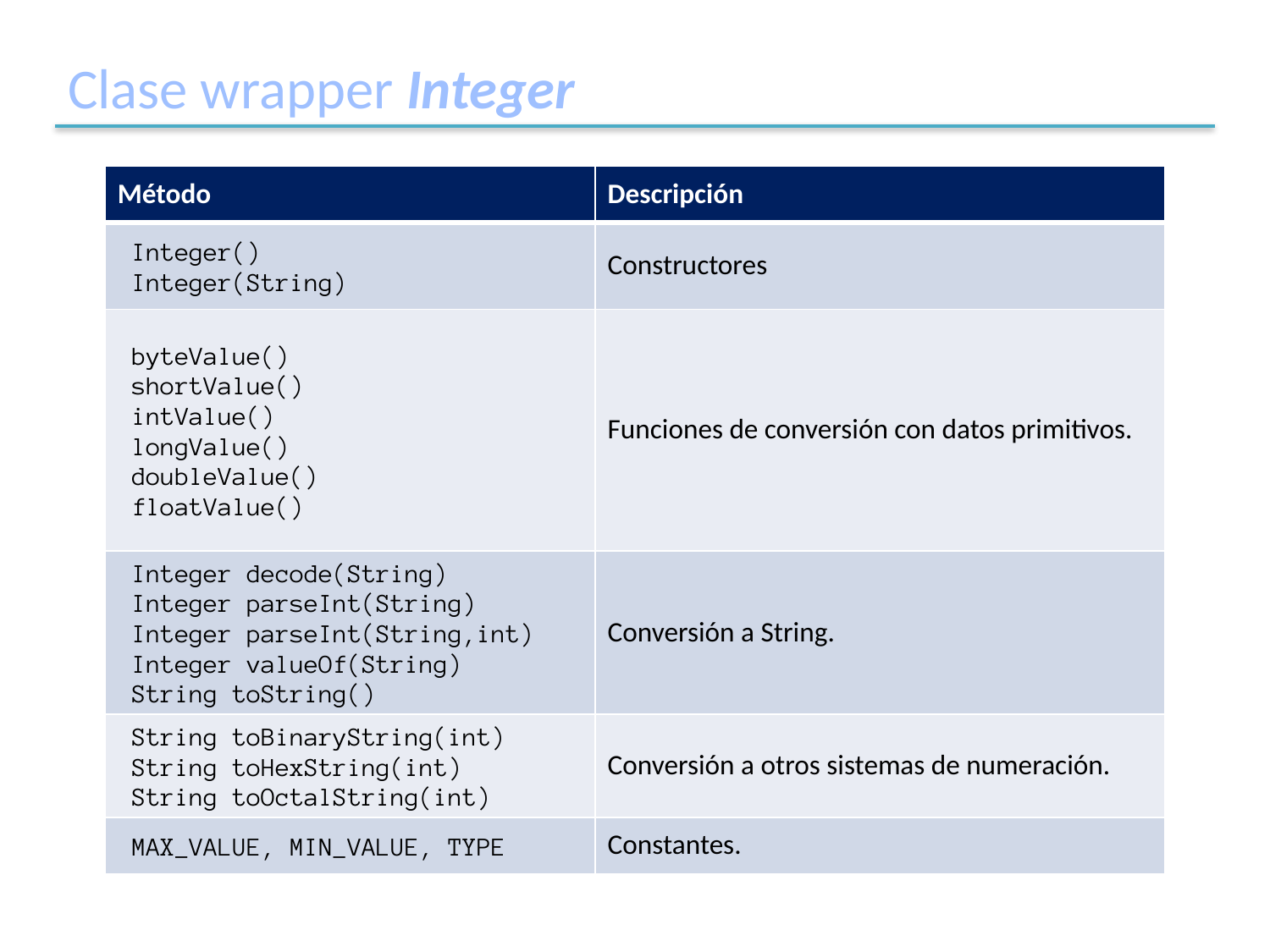

# Clase wrapper Integer
| Método | Descripción |
| --- | --- |
| Integer() Integer(String) | Constructores |
| byteValue() shortValue() intValue() longValue() doubleValue() floatValue() | Funciones de conversión con datos primitivos. |
| Integer decode(String) Integer parseInt(String) Integer parseInt(String,int) Integer valueOf(String) String toString() | Conversión a String. |
| String toBinaryString(int) String toHexString(int) String toOctalString(int) | Conversión a otros sistemas de numeración. |
| MAX\_VALUE, MIN\_VALUE, TYPE | Constantes. |